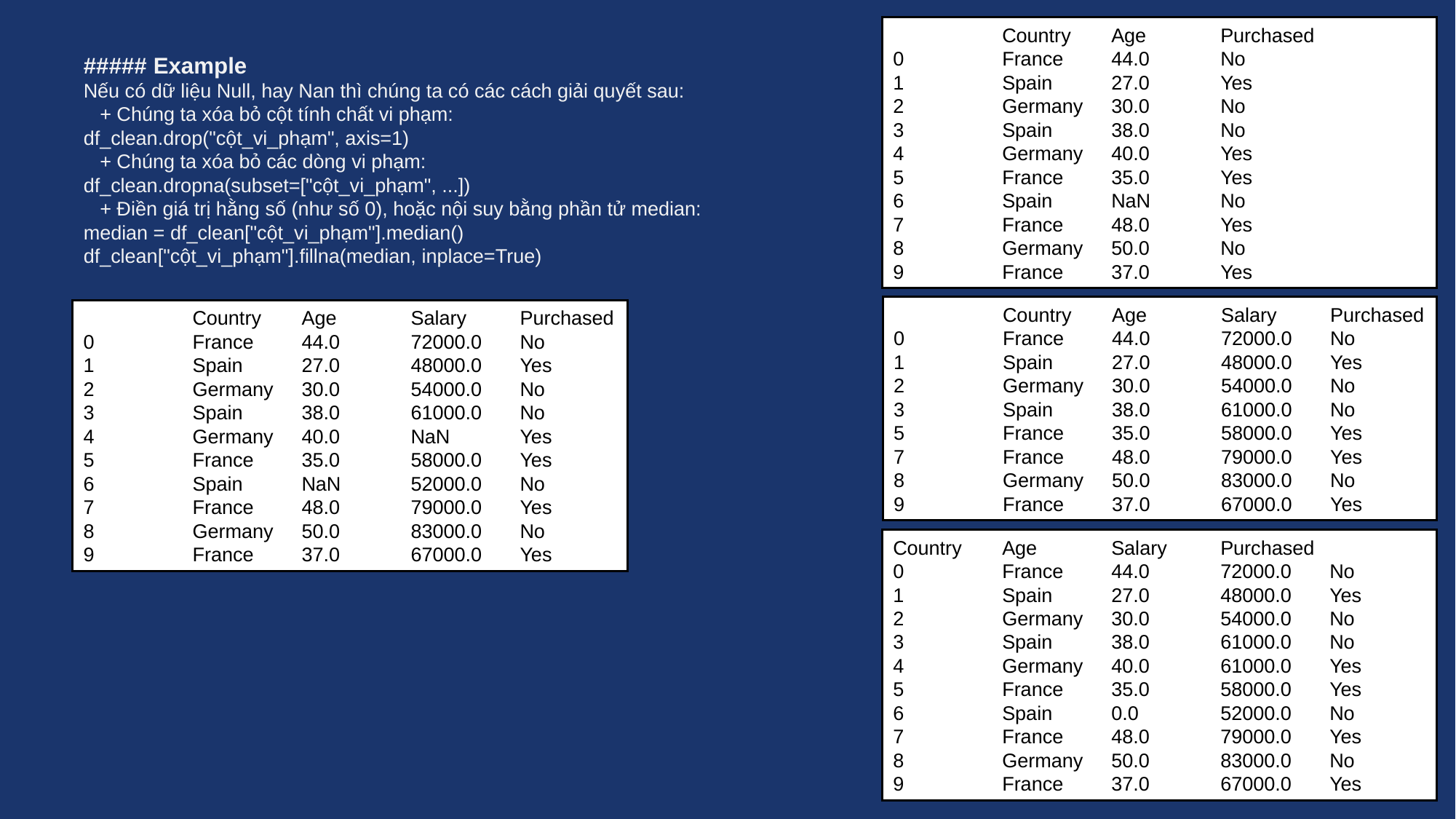

Country	Age	Purchased
0	France	44.0	No
1	Spain	27.0	Yes
2	Germany	30.0	No
3	Spain	38.0	No
4	Germany	40.0	Yes
5	France	35.0	Yes
6	Spain	NaN	No
7	France	48.0	Yes
8	Germany	50.0	No
9	France	37.0	Yes
##### Example
Nếu có dữ liệu Null, hay Nan thì chúng ta có các cách giải quyết sau:
   + Chúng ta xóa bỏ cột tính chất vi phạm:
df_clean.drop("cột_vi_phạm", axis=1)
   + Chúng ta xóa bỏ các dòng vi phạm:
df_clean.dropna(subset=["cột_vi_phạm", ...])
   + Điền giá trị hằng số (như số 0), hoặc nội suy bằng phần tử median:
median = df_clean["cột_vi_phạm"].median()
df_clean["cột_vi_phạm"].fillna(median, inplace=True)
	Country	Age	Salary	Purchased
0	France	44.0	72000.0	No
1	Spain	27.0	48000.0	Yes
2	Germany	30.0	54000.0	No
3	Spain	38.0	61000.0	No
5	France	35.0	58000.0	Yes
7	France	48.0	79000.0	Yes
8	Germany	50.0	83000.0	No
9	France	37.0	67000.0	Yes
	Country	Age	Salary	Purchased
0	France	44.0	72000.0	No
1	Spain	27.0	48000.0	Yes
2	Germany	30.0	54000.0	No
3	Spain	38.0	61000.0	No
4	Germany	40.0	NaN	Yes
5	France	35.0	58000.0	Yes
6	Spain	NaN	52000.0	No
7	France	48.0	79000.0	Yes
8	Germany	50.0	83000.0	No
9	France	37.0	67000.0	Yes
Country	Age	Salary	Purchased
0	France	44.0	72000.0	No
1	Spain	27.0	48000.0	Yes
2	Germany	30.0	54000.0	No
3	Spain	38.0	61000.0	No
4	Germany	40.0	61000.0	Yes
5	France	35.0	58000.0	Yes
6	Spain	0.0	52000.0	No
7	France	48.0	79000.0	Yes
8	Germany	50.0	83000.0	No
9	France	37.0	67000.0	Yes